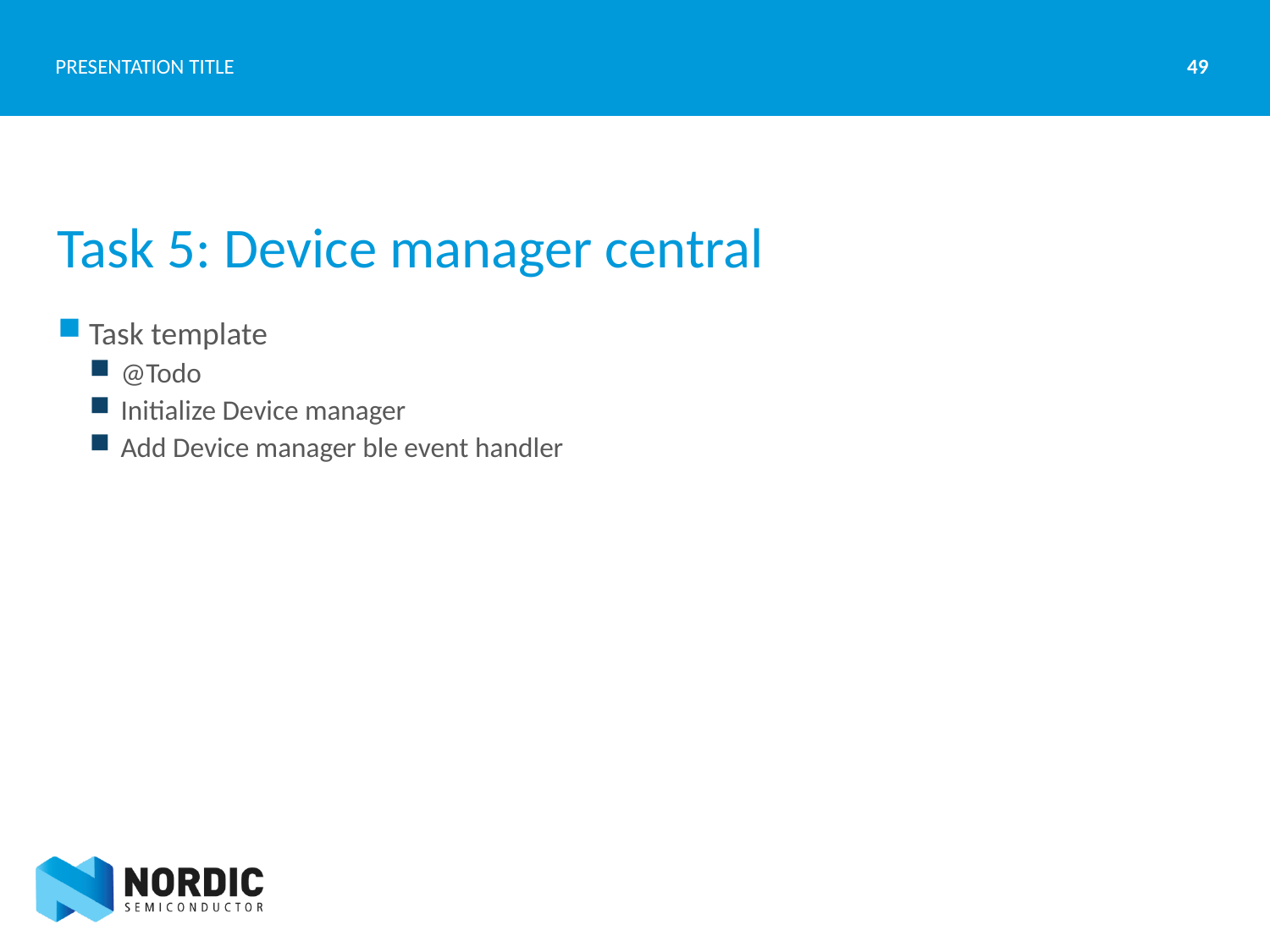

49
PRESENTATION TITLE
# Task 5: Device manager central
Task template
@Todo
Initialize Device manager
Add Device manager ble event handler